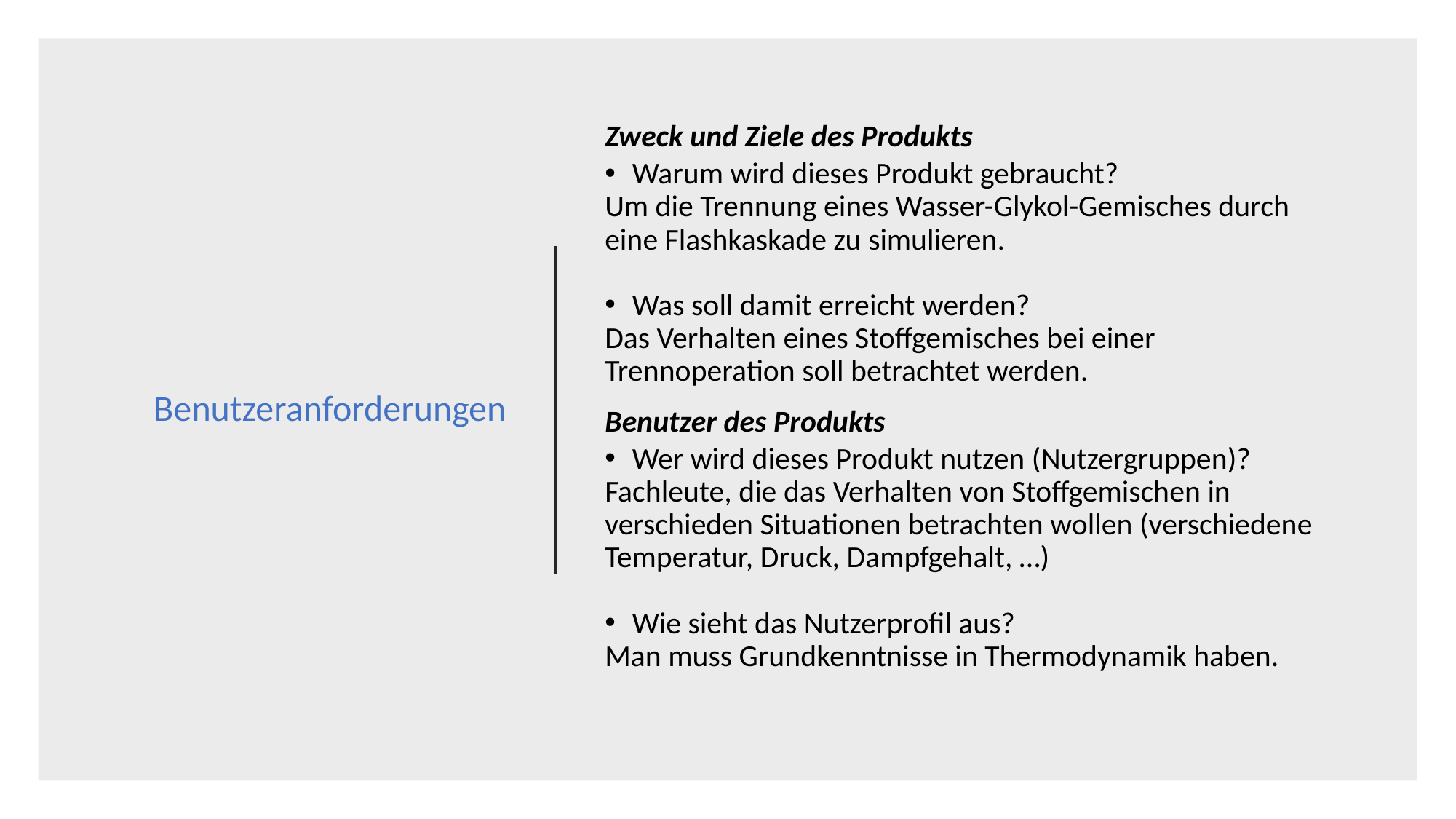

# Benutzeranforderungen
Zweck und Ziele des Produkts
Warum wird dieses Produkt gebraucht?
Um die Trennung eines Wasser-Glykol-Gemisches durch eine Flashkaskade zu simulieren.

Was soll damit erreicht werden?
Das Verhalten eines Stoffgemisches bei einer Trennoperation soll betrachtet werden.
Benutzer des Produkts
Wer wird dieses Produkt nutzen (Nutzergruppen)?
Fachleute, die das Verhalten von Stoffgemischen in verschieden Situationen betrachten wollen (verschiedene Temperatur, Druck, Dampfgehalt, …)

Wie sieht das Nutzerprofil aus?
Man muss Grundkenntnisse in Thermodynamik haben.